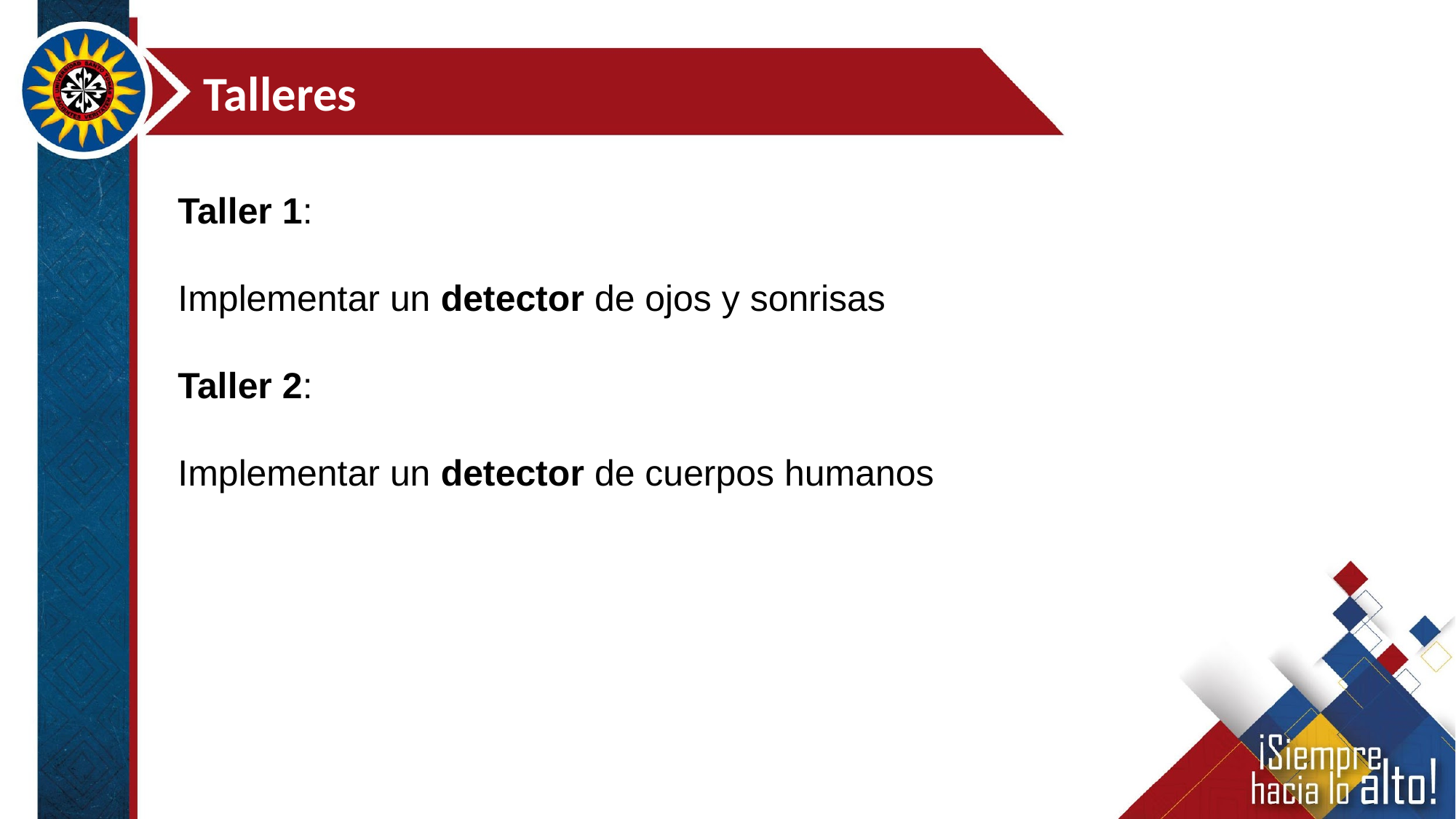

Talleres
Taller 1:

Implementar un detector de ojos y sonrisas

Taller 2:

Implementar un detector de cuerpos humanos